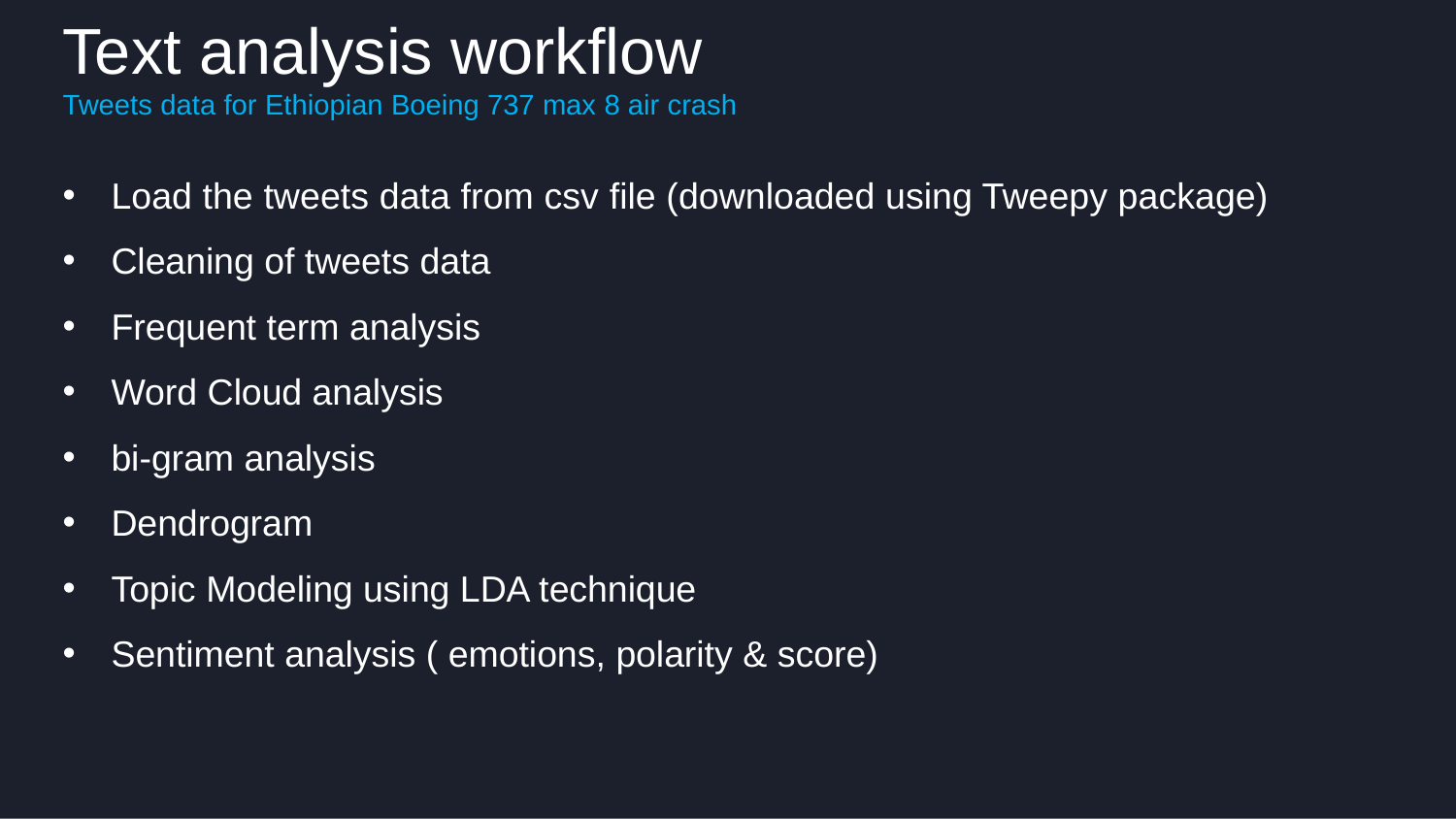

Text analysis workflow
Tweets data for Ethiopian Boeing 737 max 8 air crash
Load the tweets data from csv file (downloaded using Tweepy package)
Cleaning of tweets data
Frequent term analysis
Word Cloud analysis
bi-gram analysis
Dendrogram
Topic Modeling using LDA technique
Sentiment analysis ( emotions, polarity & score)